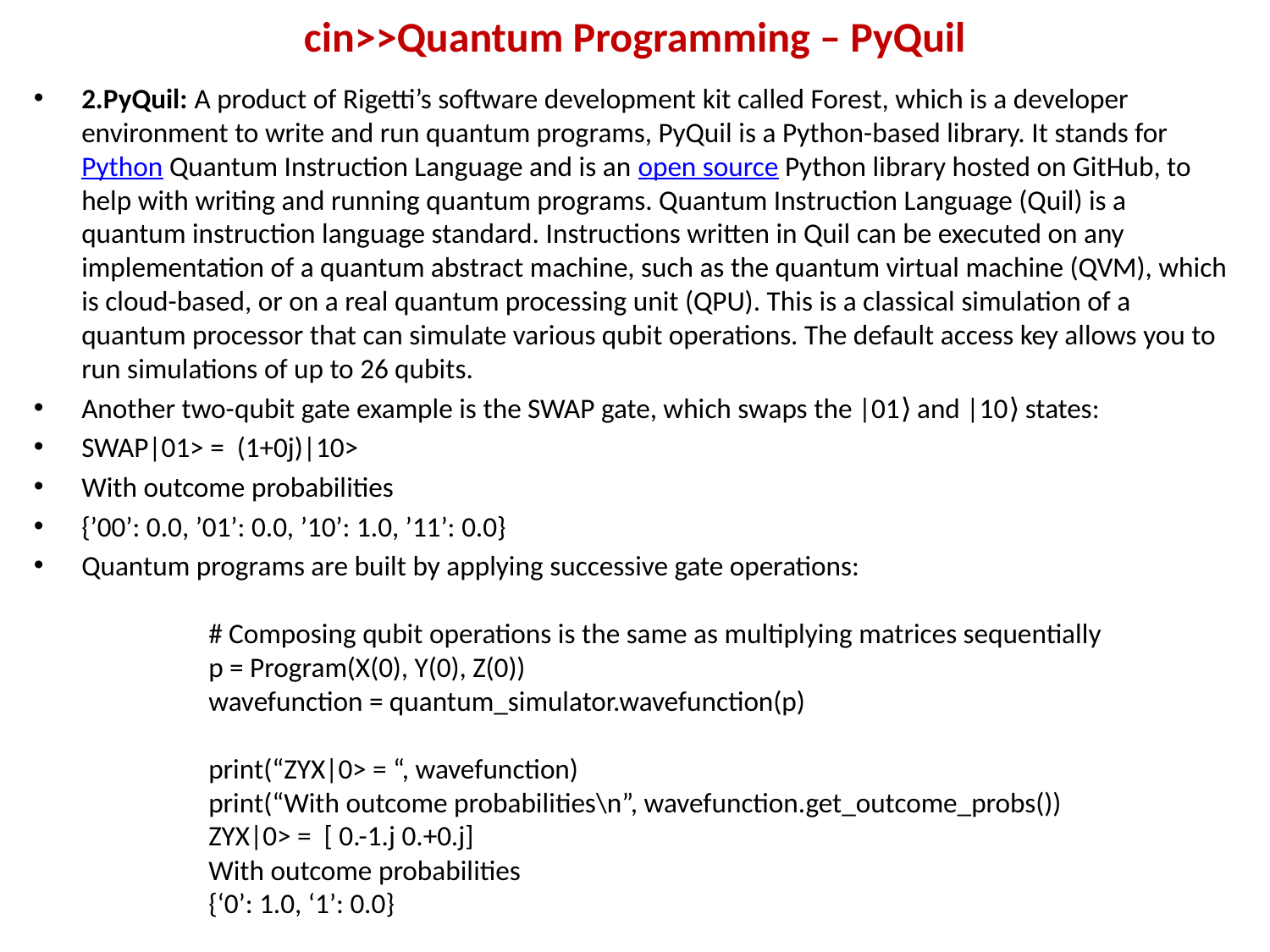

# cin>>Quantum Programming – PyQuil
2.PyQuil: A product of Rigetti’s software development kit called Forest, which is a developer environment to write and run quantum programs, PyQuil is a Python-based library. It stands for Python Quantum Instruction Language and is an open source Python library hosted on GitHub, to help with writing and running quantum programs. Quantum Instruction Language (Quil) is a quantum instruction language standard. Instructions written in Quil can be executed on any implementation of a quantum abstract machine, such as the quantum virtual machine (QVM), which is cloud-based, or on a real quantum processing unit (QPU). This is a classical simulation of a quantum processor that can simulate various qubit operations. The default access key allows you to run simulations of up to 26 qubits.
Another two-qubit gate example is the SWAP gate, which swaps the |01⟩ and |10⟩ states:
SWAP|01> =  (1+0j)|10>
With outcome probabilities
{’00’: 0.0, ’01’: 0.0, ’10’: 1.0, ’11’: 0.0}
Quantum programs are built by applying successive gate operations:
	# Composing qubit operations is the same as multiplying matrices sequentially
	p = Program(X(0), Y(0), Z(0))
	wavefunction = quantum_simulator.wavefunction(p)
	print(“ZYX|0> = “, wavefunction)
	print(“With outcome probabilities\n”, wavefunction.get_outcome_probs())
	ZYX|0> =  [ 0.-1.j 0.+0.j]
	With outcome probabilities
	{‘0’: 1.0, ‘1’: 0.0}